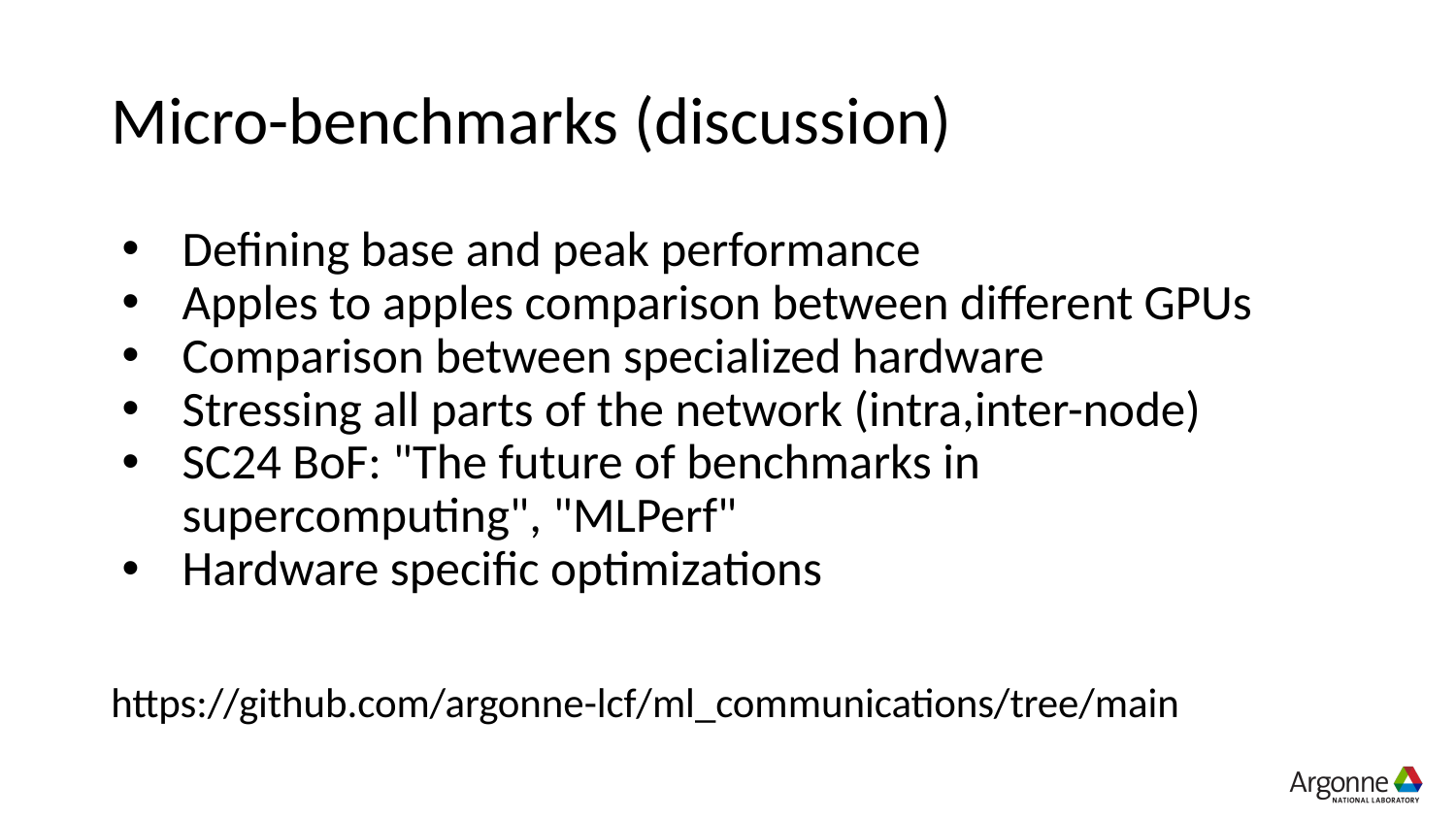

# Micro-benchmarks (discussion)
Defining base and peak performance
Apples to apples comparison between different GPUs
Comparison between specialized hardware
Stressing all parts of the network (intra,inter-node)
SC24 BoF: "The future of benchmarks in supercomputing", "MLPerf"
Hardware specific optimizations

https://github.com/argonne-lcf/ml_communications/tree/main